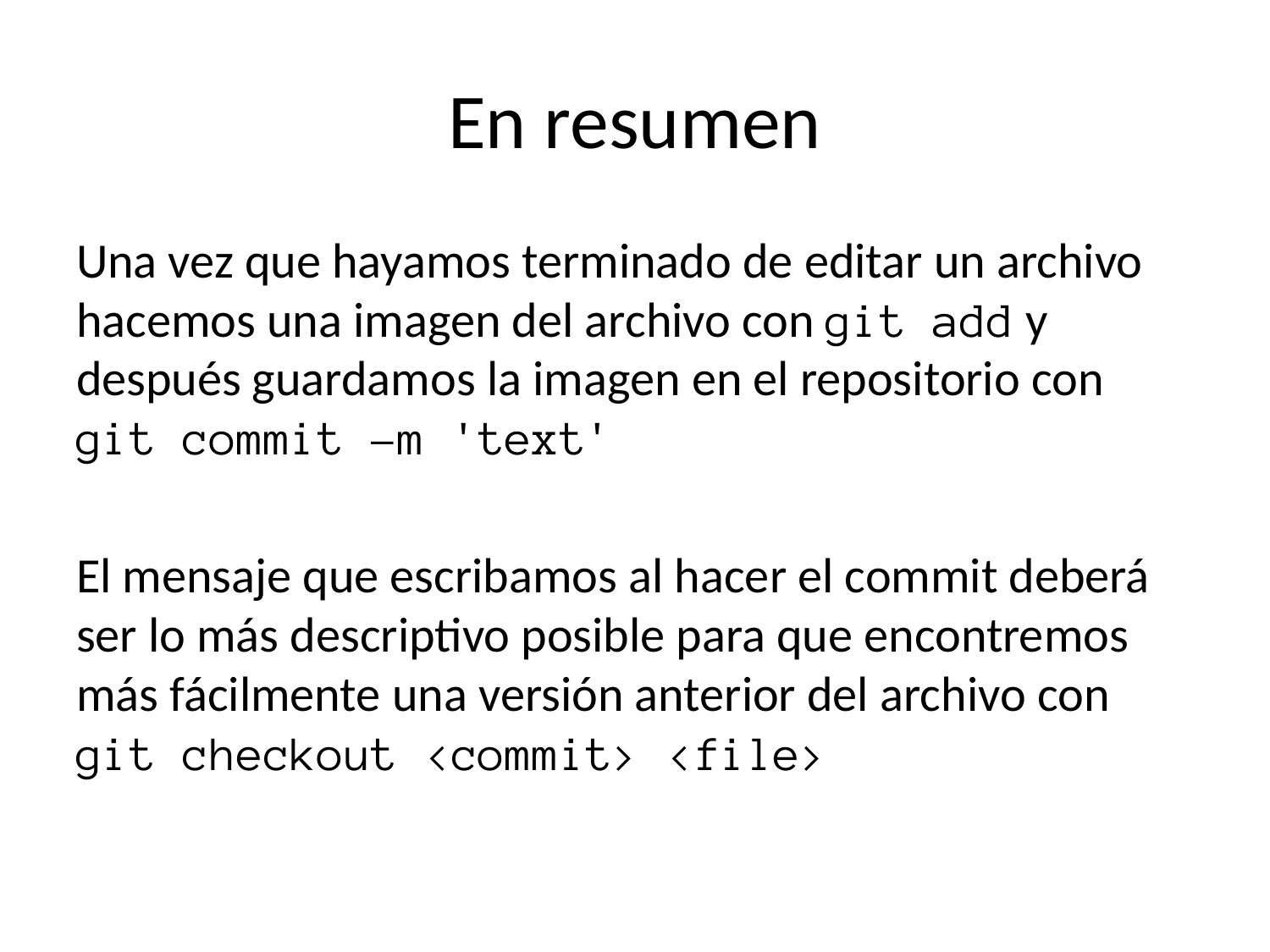

# En resumen
Una vez que hayamos terminado de editar un archivo hacemos una imagen del archivo con git add y después guardamos la imagen en el repositorio con git commit –m 'text'

El mensaje que escribamos al hacer el commit deberá ser lo más descriptivo posible para que encontremos más fácilmente una versión anterior del archivo con git checkout <commit> <file>